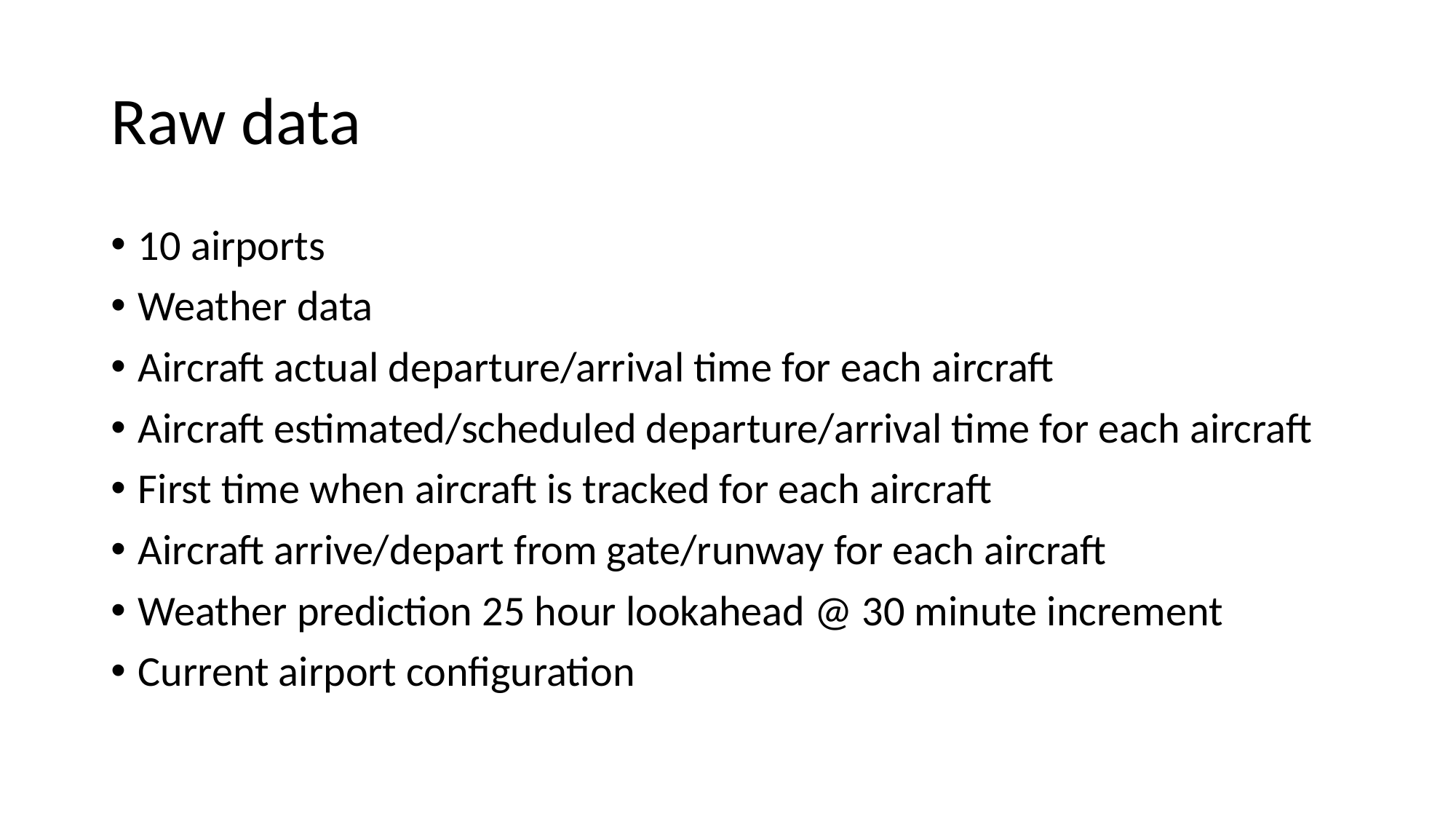

# Raw data
10 airports
Weather data
Aircraft actual departure/arrival time for each aircraft
Aircraft estimated/scheduled departure/arrival time for each aircraft
First time when aircraft is tracked for each aircraft
Aircraft arrive/depart from gate/runway for each aircraft
Weather prediction 25 hour lookahead @ 30 minute increment
Current airport configuration